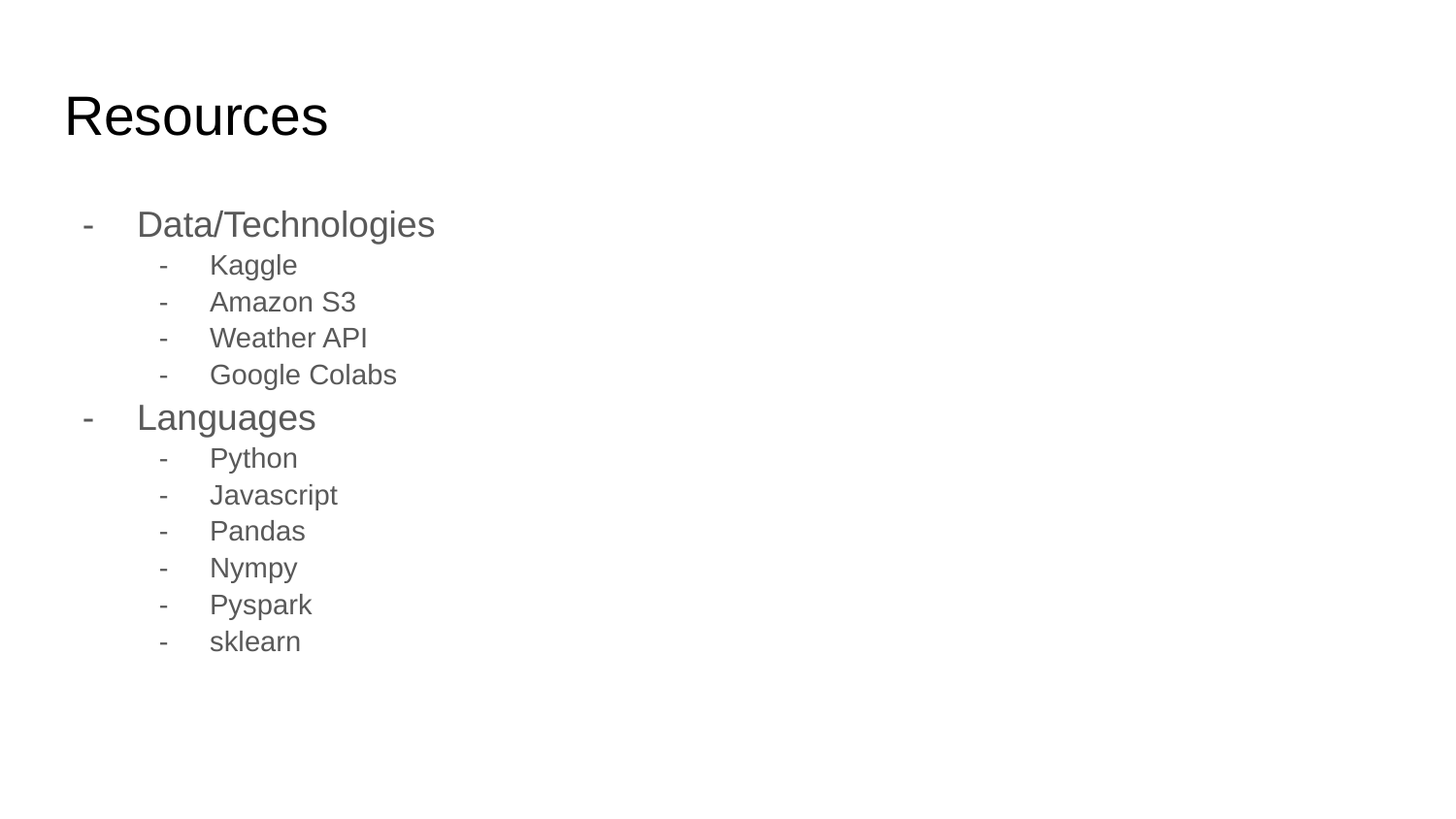

# Resources
Data/Technologies
Kaggle
Amazon S3
Weather API
Google Colabs
Languages
Python
Javascript
Pandas
Nympy
Pyspark
sklearn